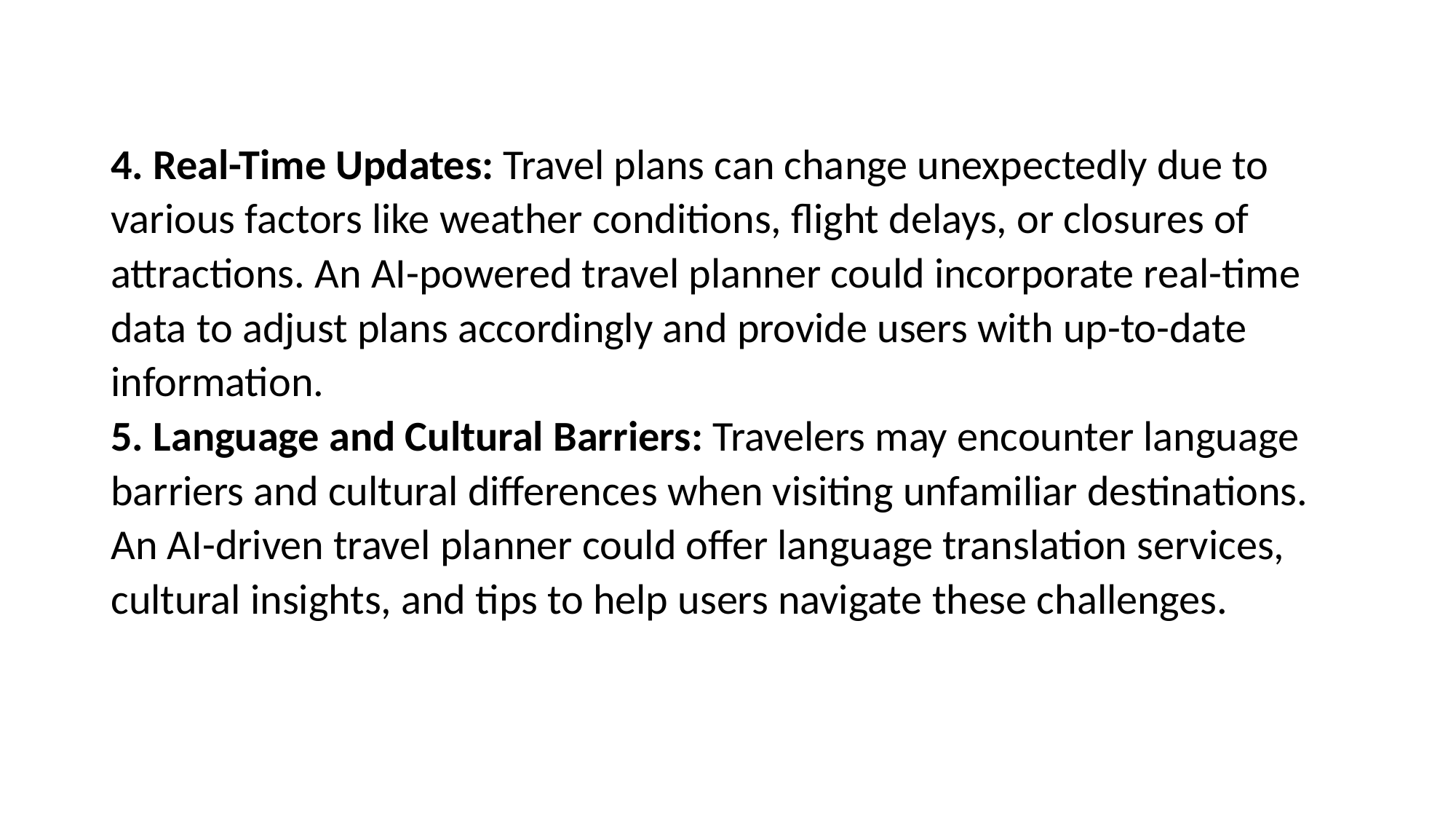

# 4. Real-Time Updates: Travel plans can change unexpectedly due to various factors like weather conditions, flight delays, or closures of attractions. An AI-powered travel planner could incorporate real-time data to adjust plans accordingly and provide users with up-to-date information. 5. Language and Cultural Barriers: Travelers may encounter language barriers and cultural differences when visiting unfamiliar destinations. An AI-driven travel planner could offer language translation services, cultural insights, and tips to help users navigate these challenges.